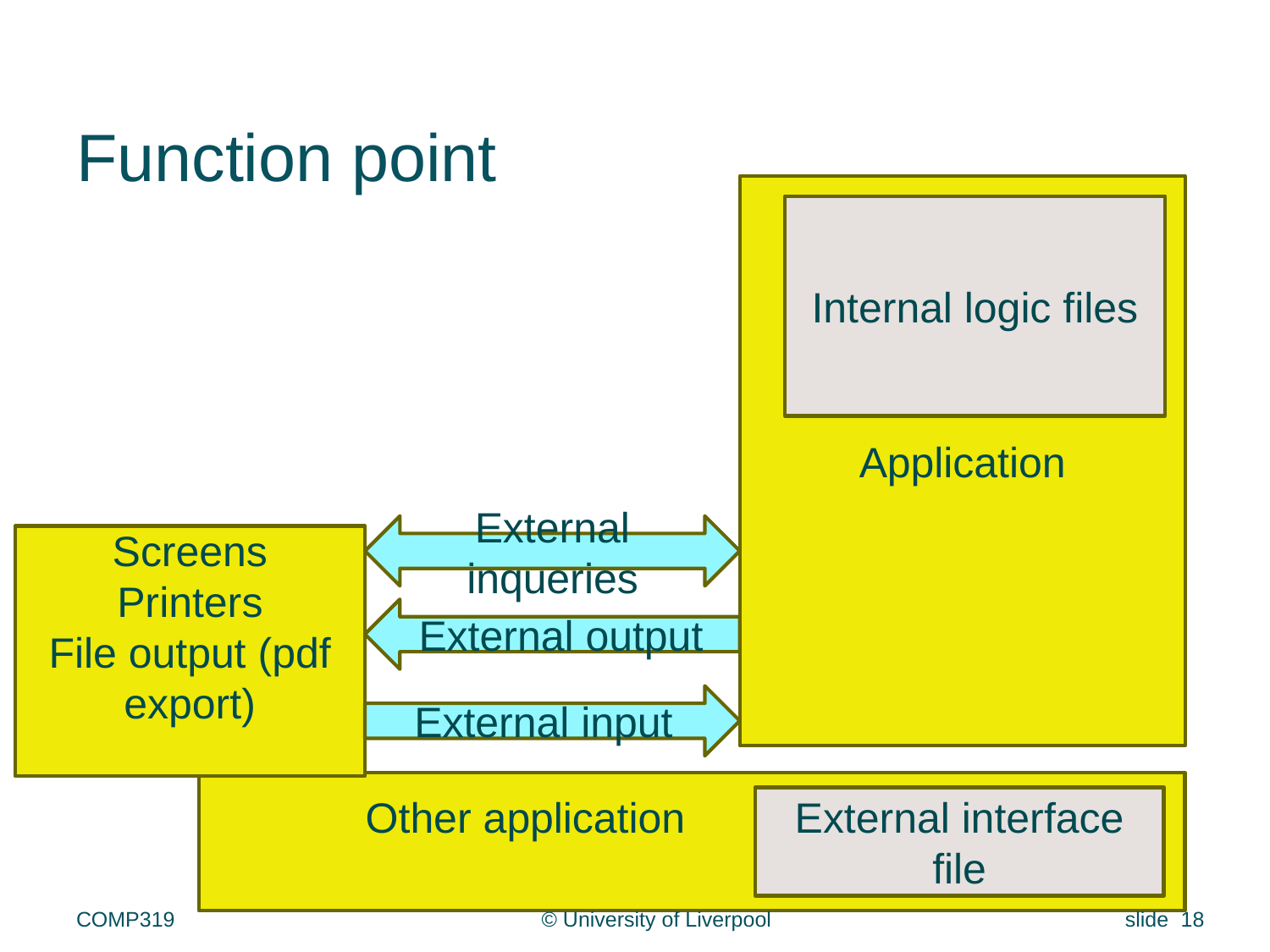

# Function point
Application
Internal logic files
External inqueries

Screens
Printers
File output (pdf export)

External output
External input
             Other application
External interface file
COMP319
© University of Liverpool
slide  18